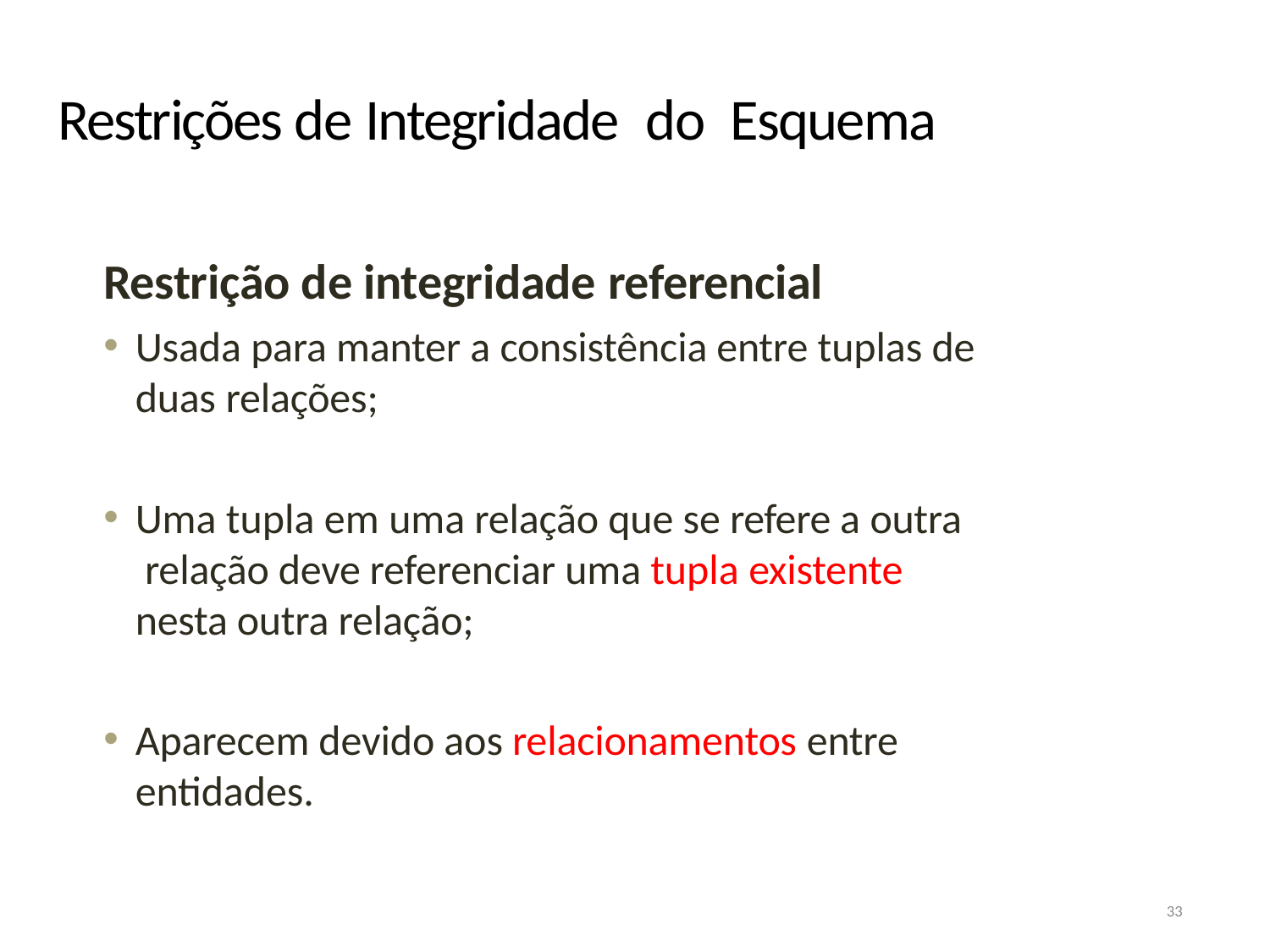

# Restrições de Integridade  do  Esquema
Restrição de integridade referencial
Usada para manter a consistência entre tuplas de
duas relações;

Uma tupla em uma relação que se refere a outra  relação deve referenciar uma tupla existente  nesta outra relação;

Aparecem devido aos relacionamentos entre
entidades.

33